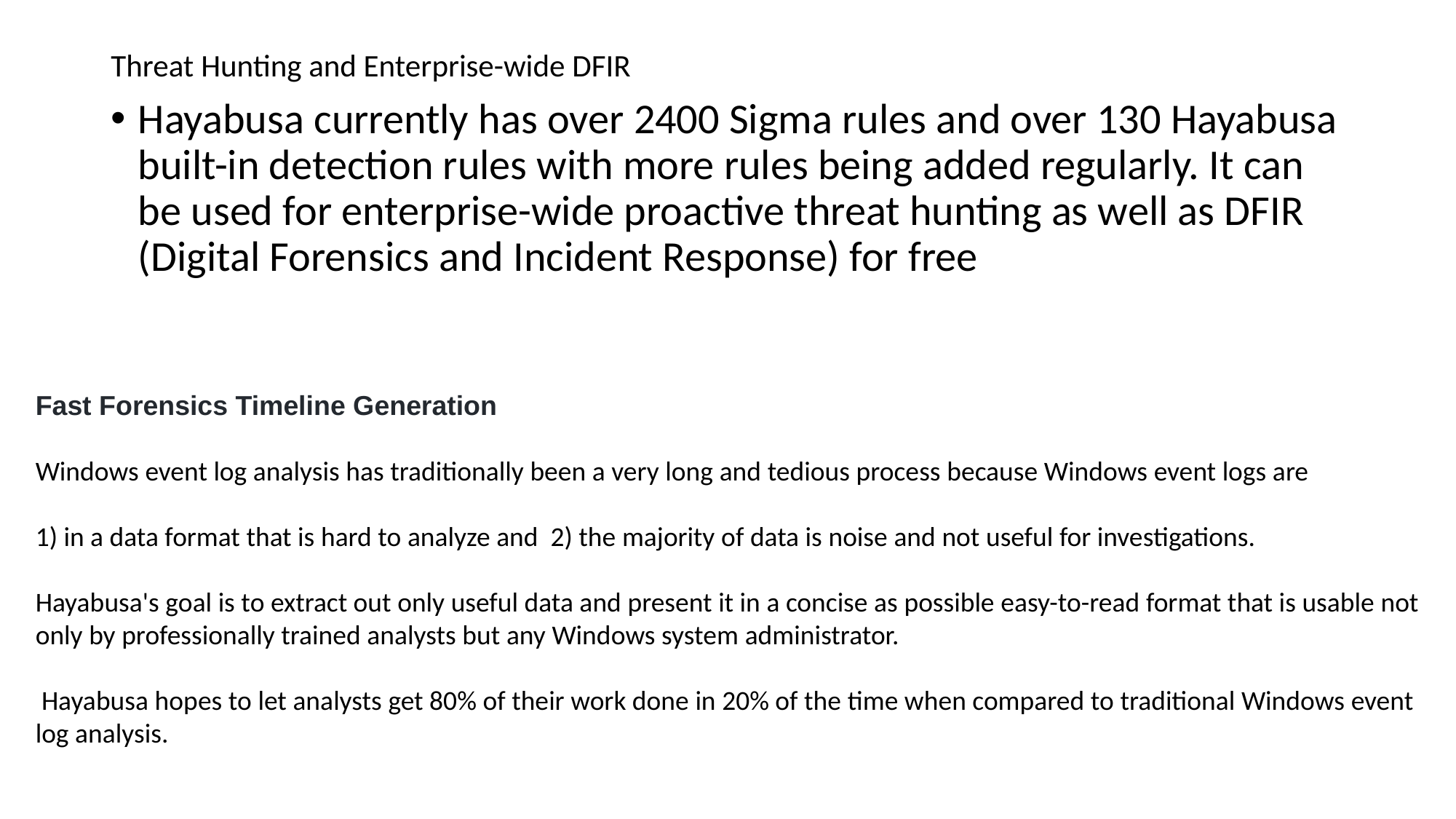

# Threat Hunting and Enterprise-wide DFIR

Hayabusa currently has over 2400 Sigma rules and over 130 Hayabusa built-in detection rules with more rules being added regularly. It can be used for enterprise-wide proactive threat hunting as well as DFIR (Digital Forensics and Incident Response) for free
Fast Forensics Timeline Generation

Windows event log analysis has traditionally been a very long and tedious process because Windows event logs are

1) in a data format that is hard to analyze and  2) the majority of data is noise and not useful for investigations.

Hayabusa's goal is to extract out only useful data and present it in a concise as possible easy-to-read format that is usable not only by professionally trained analysts but any Windows system administrator.

 Hayabusa hopes to let analysts get 80% of their work done in 20% of the time when compared to traditional Windows event log analysis.